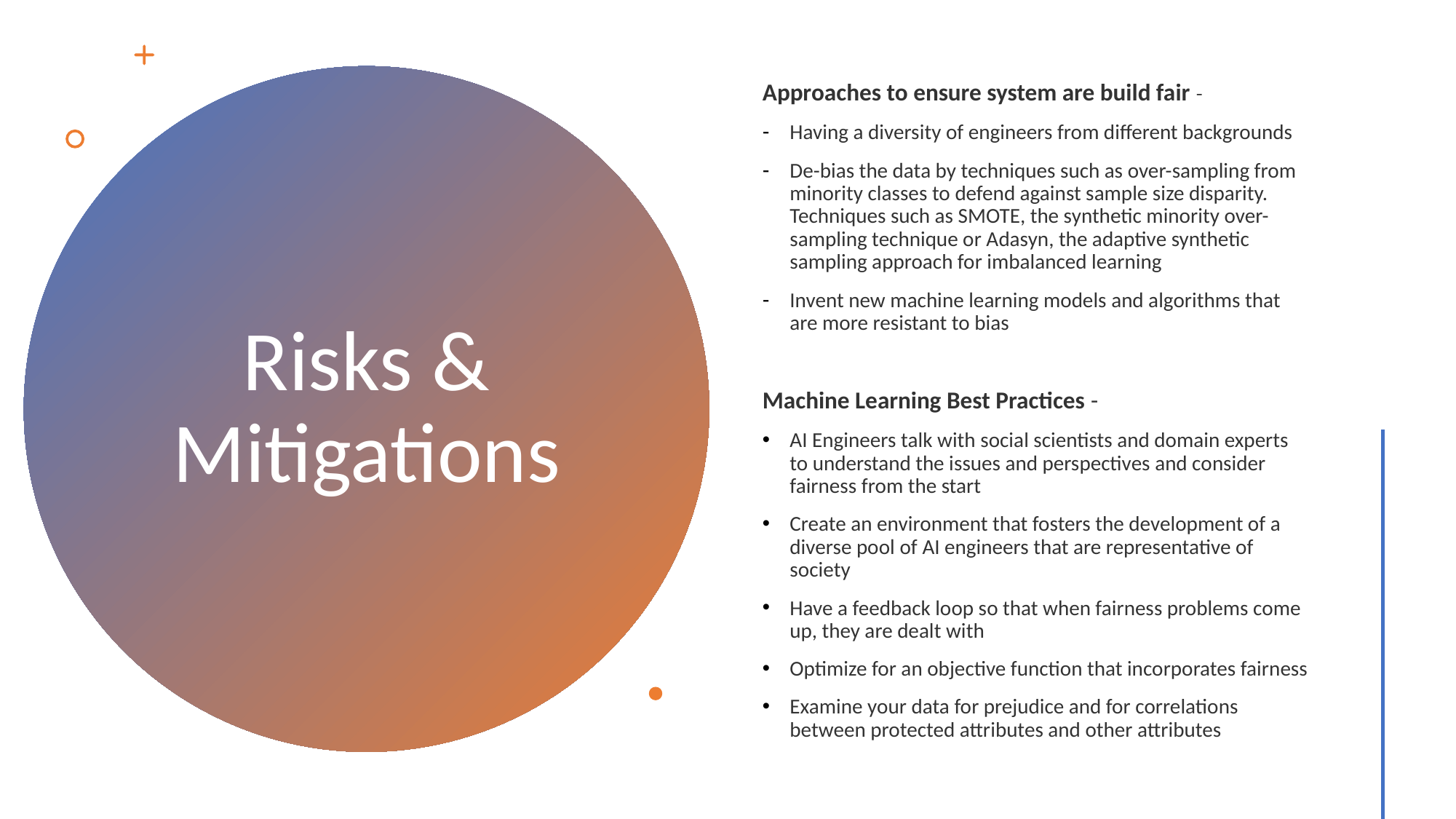

Approaches to ensure system are build fair -
Having a diversity of engineers from different backgrounds
De-bias the data by techniques such as over-sampling from minority classes to defend against sample size disparity. Techniques such as SMOTE, the synthetic minority over-sampling technique or Adasyn, the adaptive synthetic sampling approach for imbalanced learning
Invent new machine learning models and algorithms that are more resistant to bias

Machine Learning Best Practices -
AI Engineers talk with social scientists and domain experts to understand the issues and perspectives and consider fairness from the start
Create an environment that fosters the development of a diverse pool of AI engineers that are representative of society
Have a feedback loop so that when fairness problems come up, they are dealt with
Optimize for an objective function that incorporates fairness
Examine your data for prejudice and for correlations between protected attributes and other attributes

# Risks & Mitigations